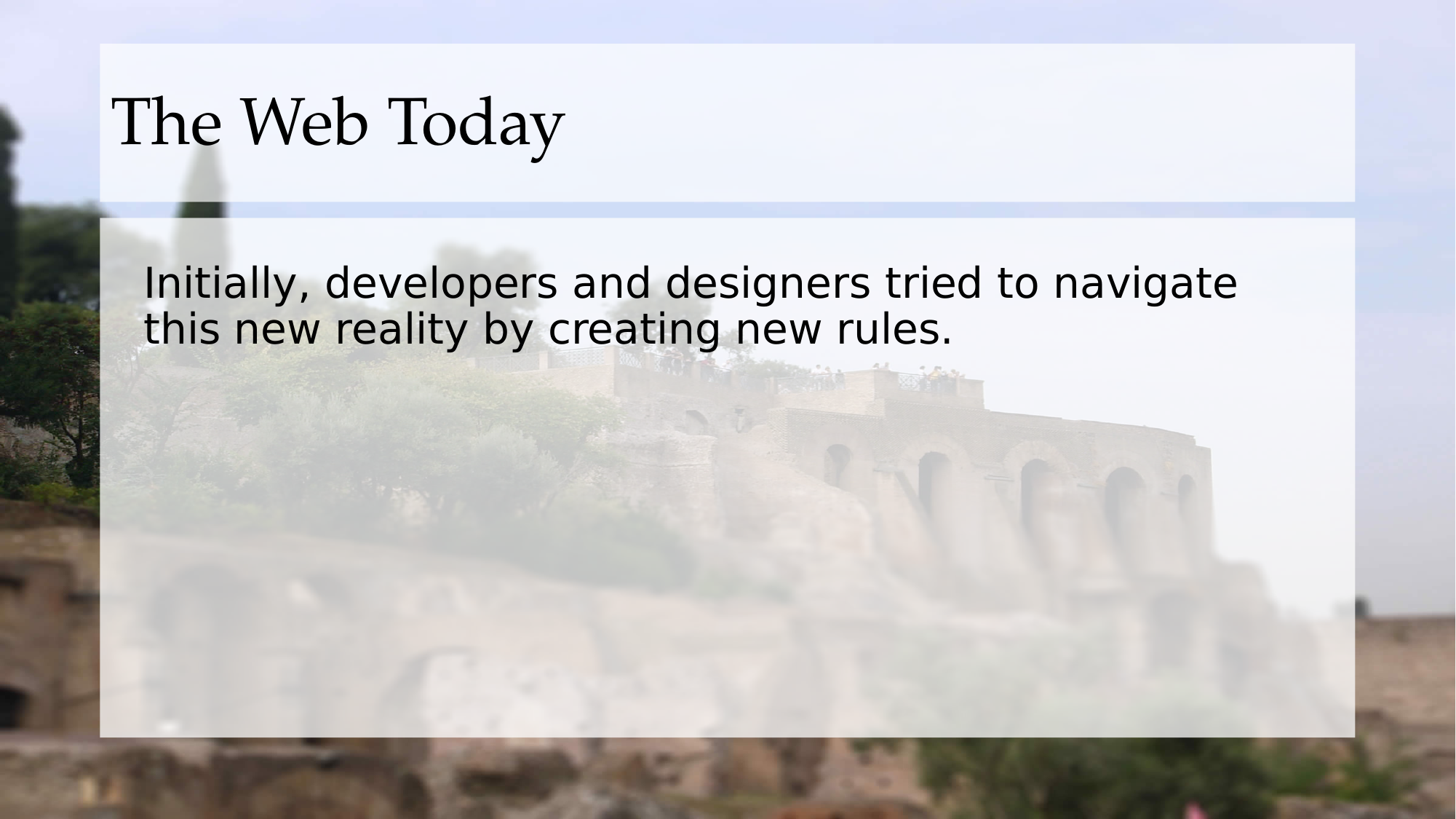

# The Web Today
Initially, developers and designers tried to navigate this new reality by creating new rules.